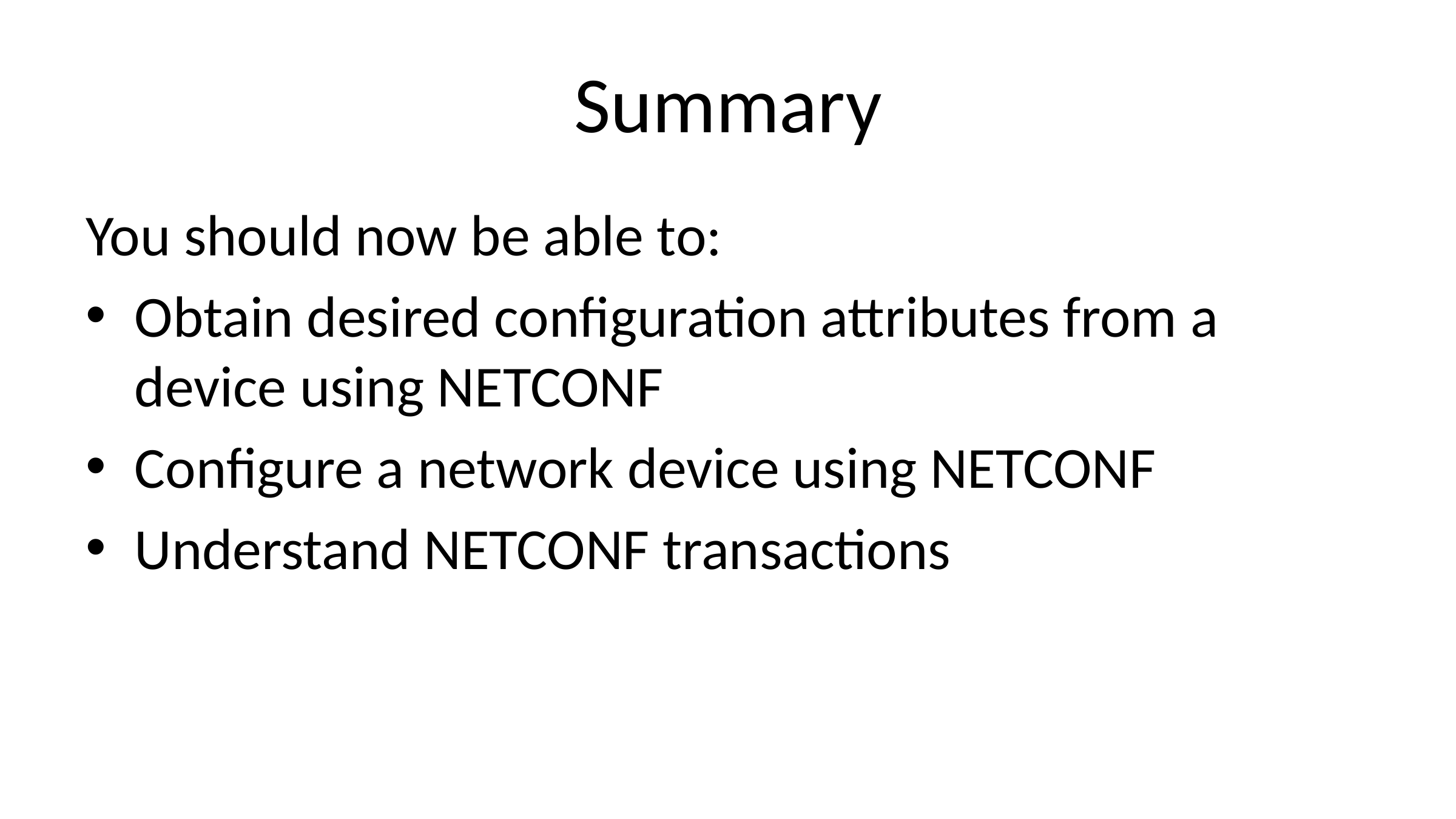

# Summary
You should now be able to:
Obtain desired configuration attributes from a device using NETCONF
Configure a network device using NETCONF
Understand NETCONF transactions